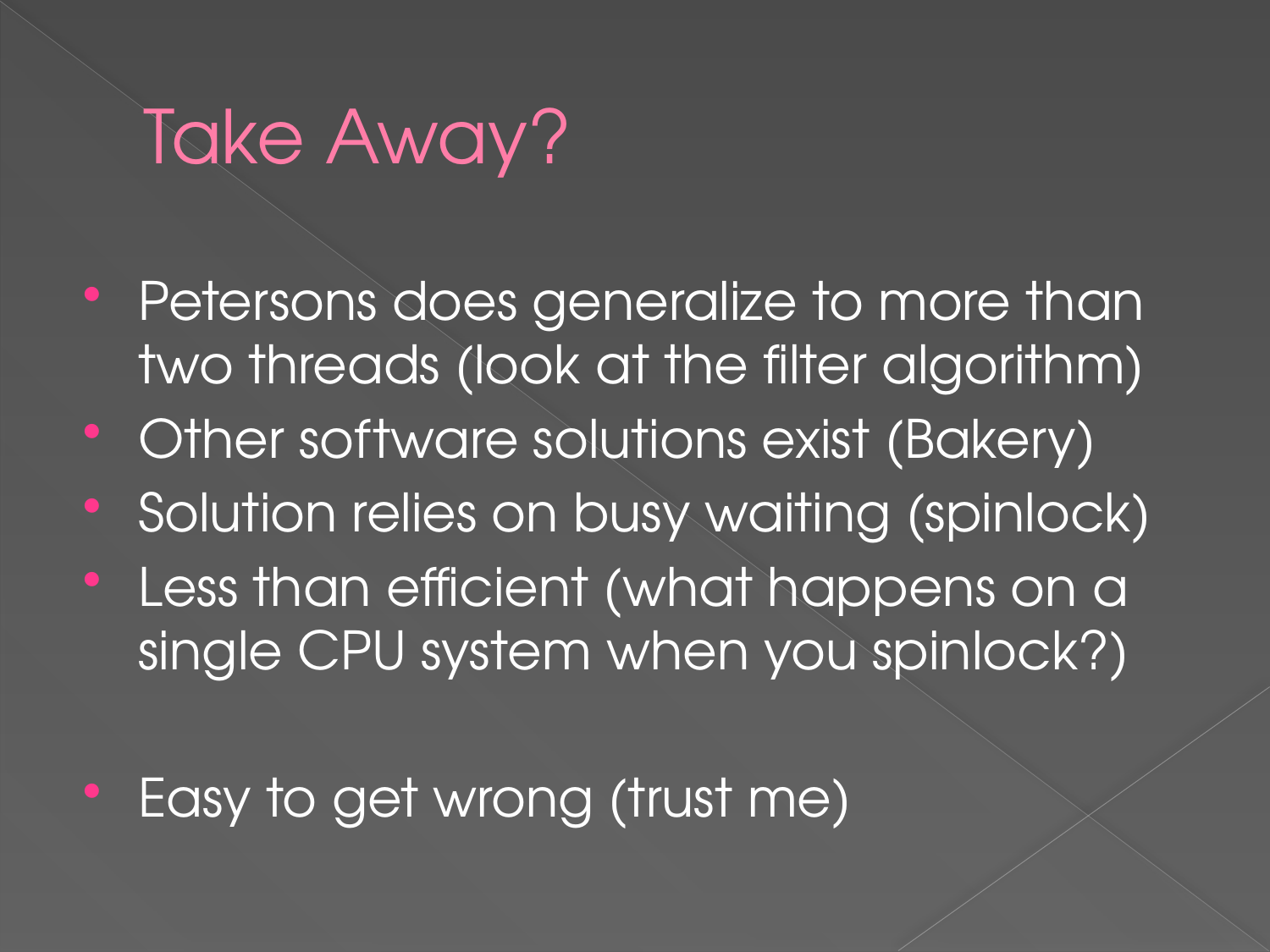

# Take Away?
Petersons does generalize to more than two threads (look at the filter algorithm)
Other software solutions exist (Bakery)
Solution relies on busy waiting (spinlock)
Less than efficient (what happens on a single CPU system when you spinlock?)

Easy to get wrong (trust me)